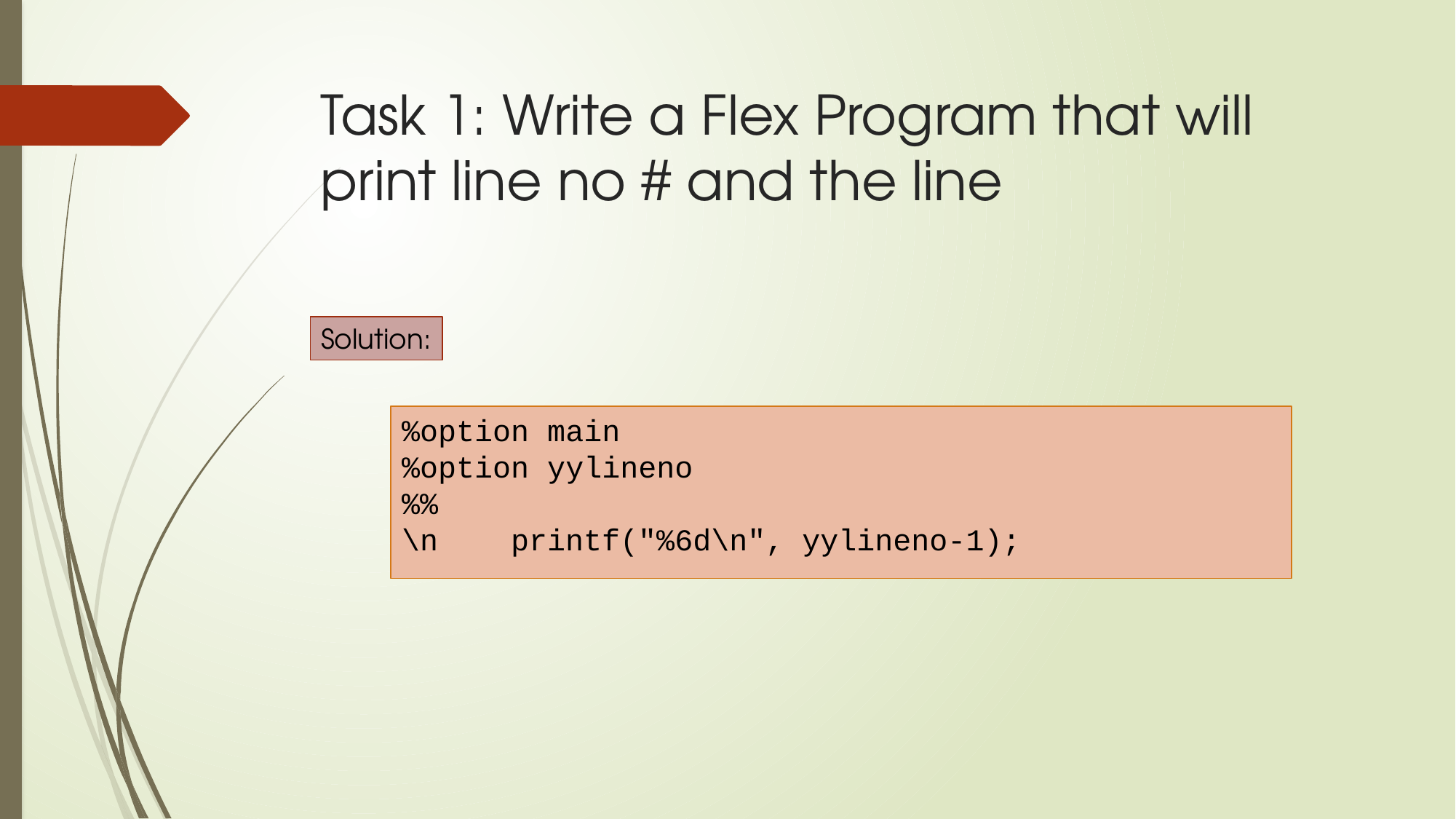

# Task 1: Write a Flex Program that will print line no # and the line
Solution:
%option main
%option yylineno
%%
\n	printf("%6d\n", yylineno-1);